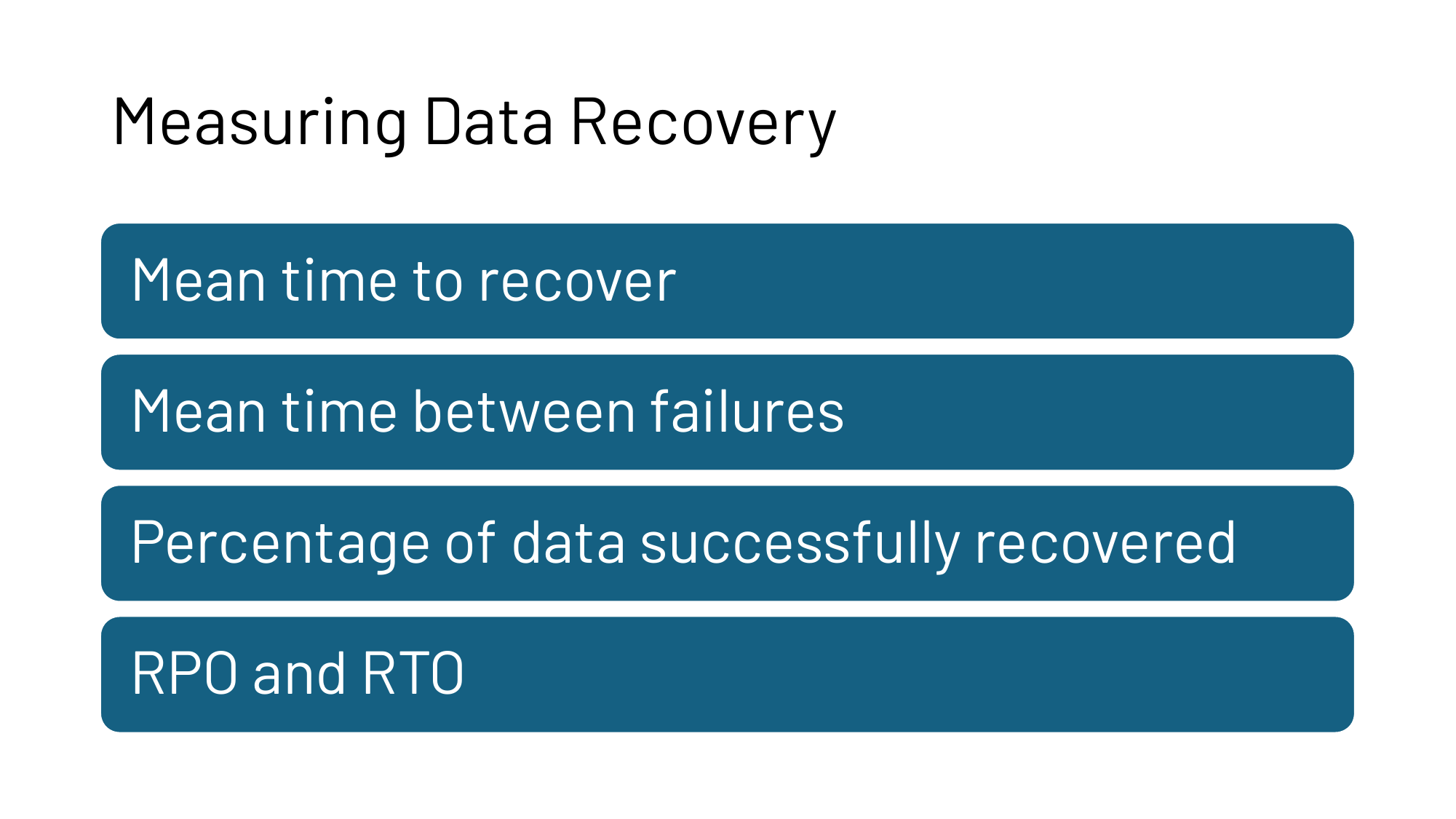

# Measuring Data Recovery
Mean time to recover
Mean time between failures
Percentage of data successfully recovered
RPO and RTO